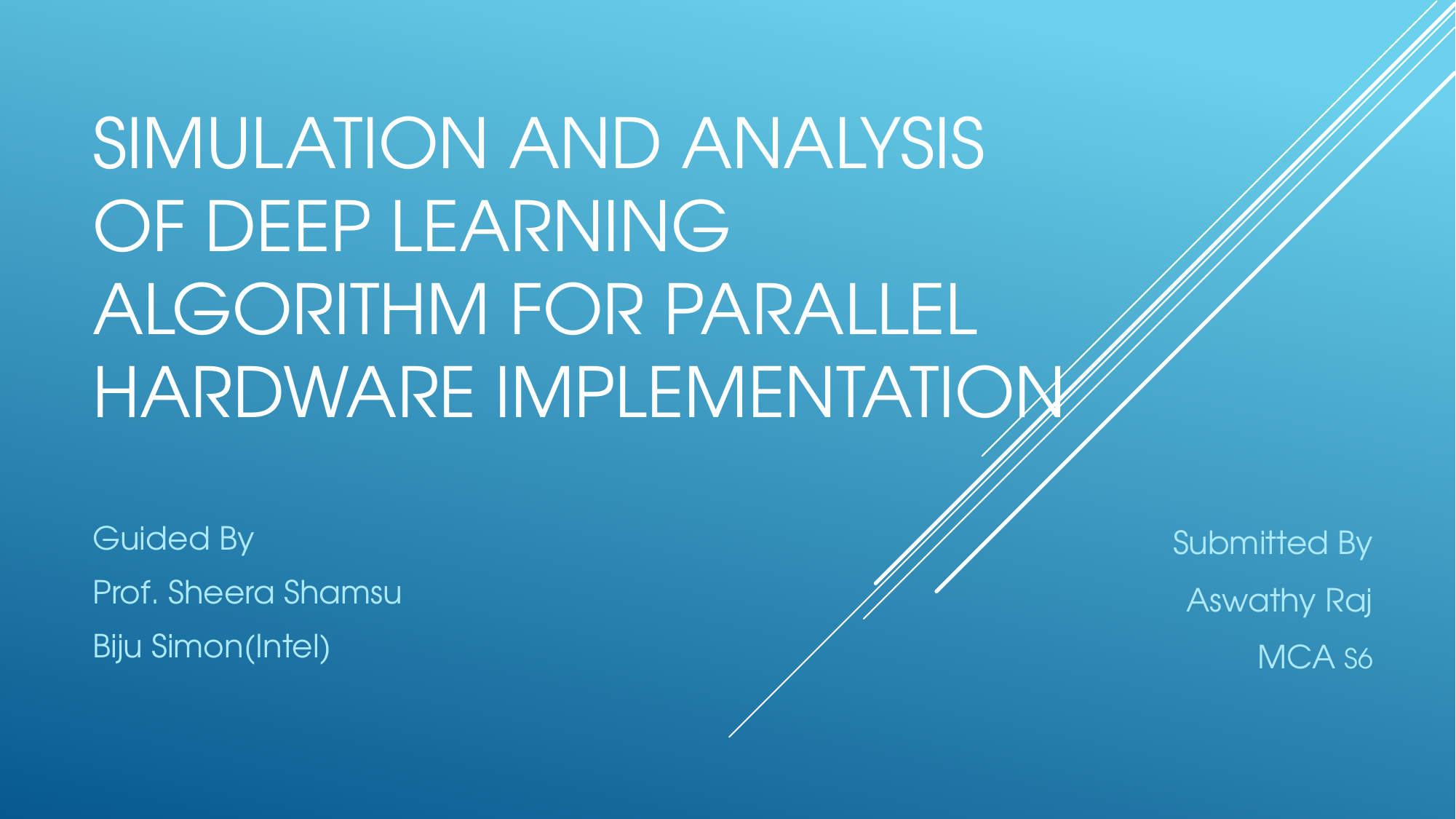

# Simulation and Analysis of Deep learning algorithm for Parallel Hardware Implementation

Guided By
Prof. Sheera Shamsu
Biju Simon(Intel)
Submitted By
Aswathy Raj
MCA S6